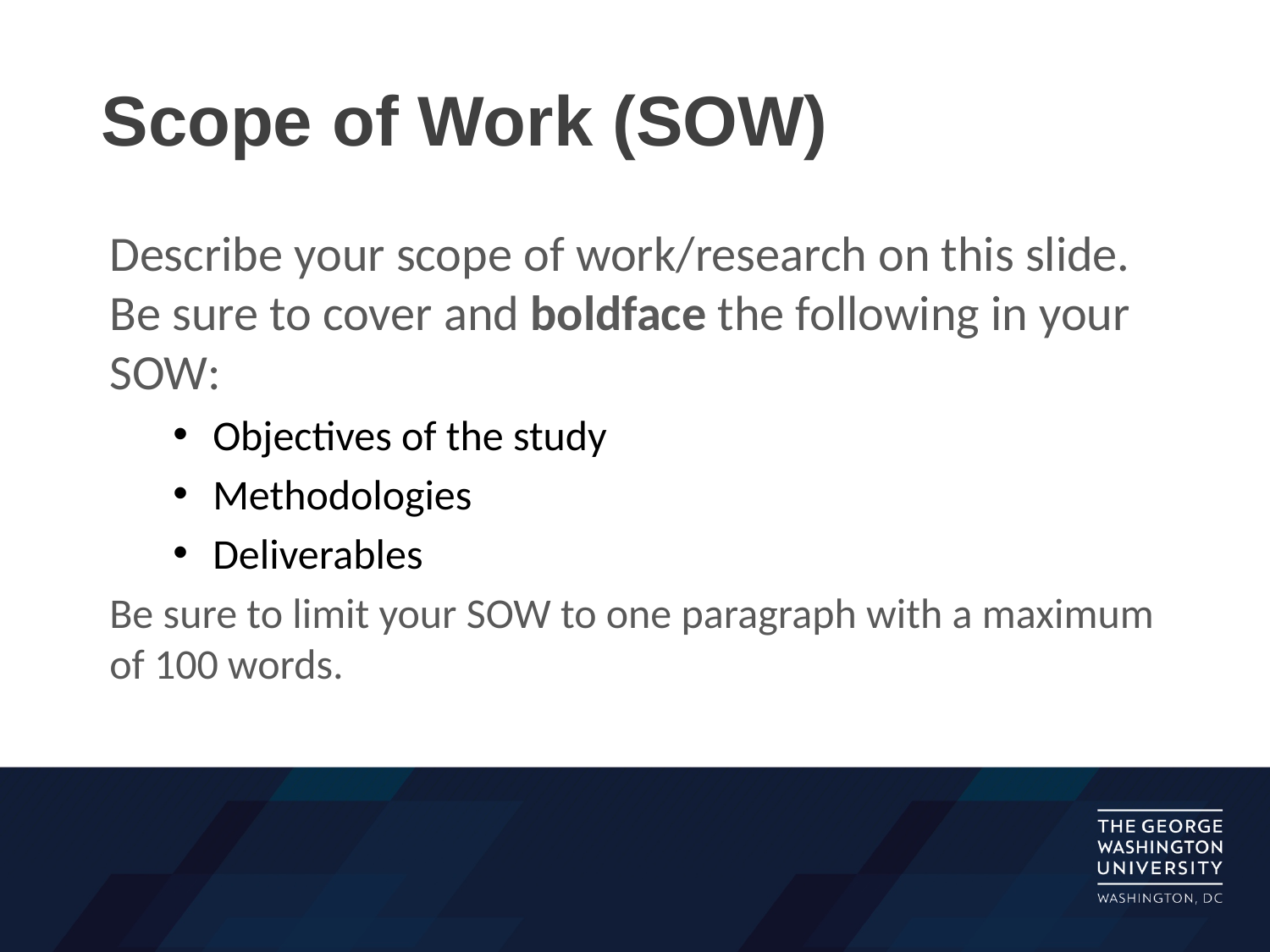

# Scope of Work (SOW)
Describe your scope of work/research on this slide. Be sure to cover and boldface the following in your SOW:
Objectives of the study
Methodologies
Deliverables
Be sure to limit your SOW to one paragraph with a maximum of 100 words.